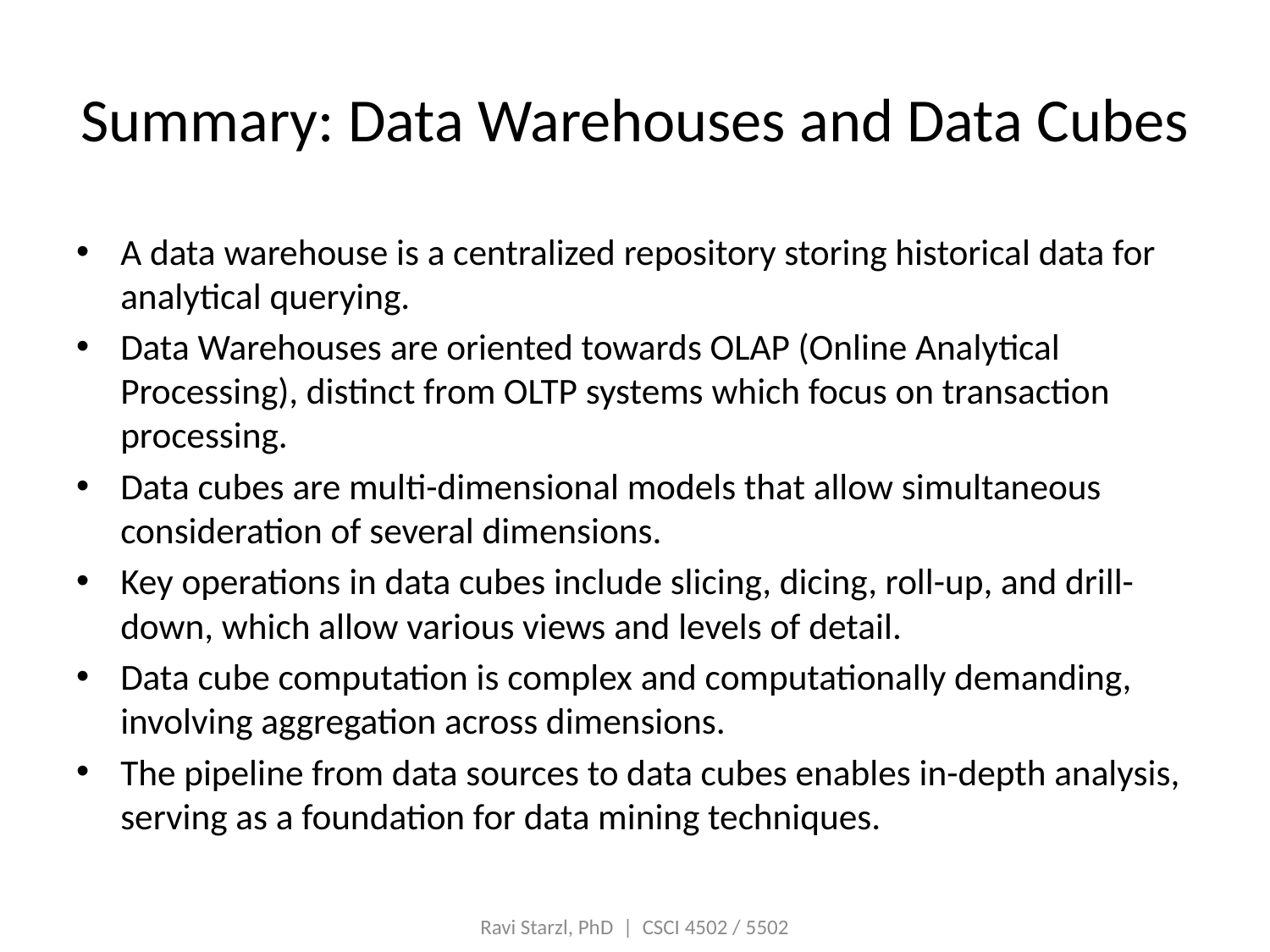

# Summary: Data Warehouses and Data Cubes
A data warehouse is a centralized repository storing historical data for analytical querying.
Data Warehouses are oriented towards OLAP (Online Analytical Processing), distinct from OLTP systems which focus on transaction processing.
Data cubes are multi-dimensional models that allow simultaneous consideration of several dimensions.
Key operations in data cubes include slicing, dicing, roll-up, and drill-down, which allow various views and levels of detail.
Data cube computation is complex and computationally demanding, involving aggregation across dimensions.
The pipeline from data sources to data cubes enables in-depth analysis, serving as a foundation for data mining techniques.
Ravi Starzl, PhD  |  CSCI 4502 / 5502